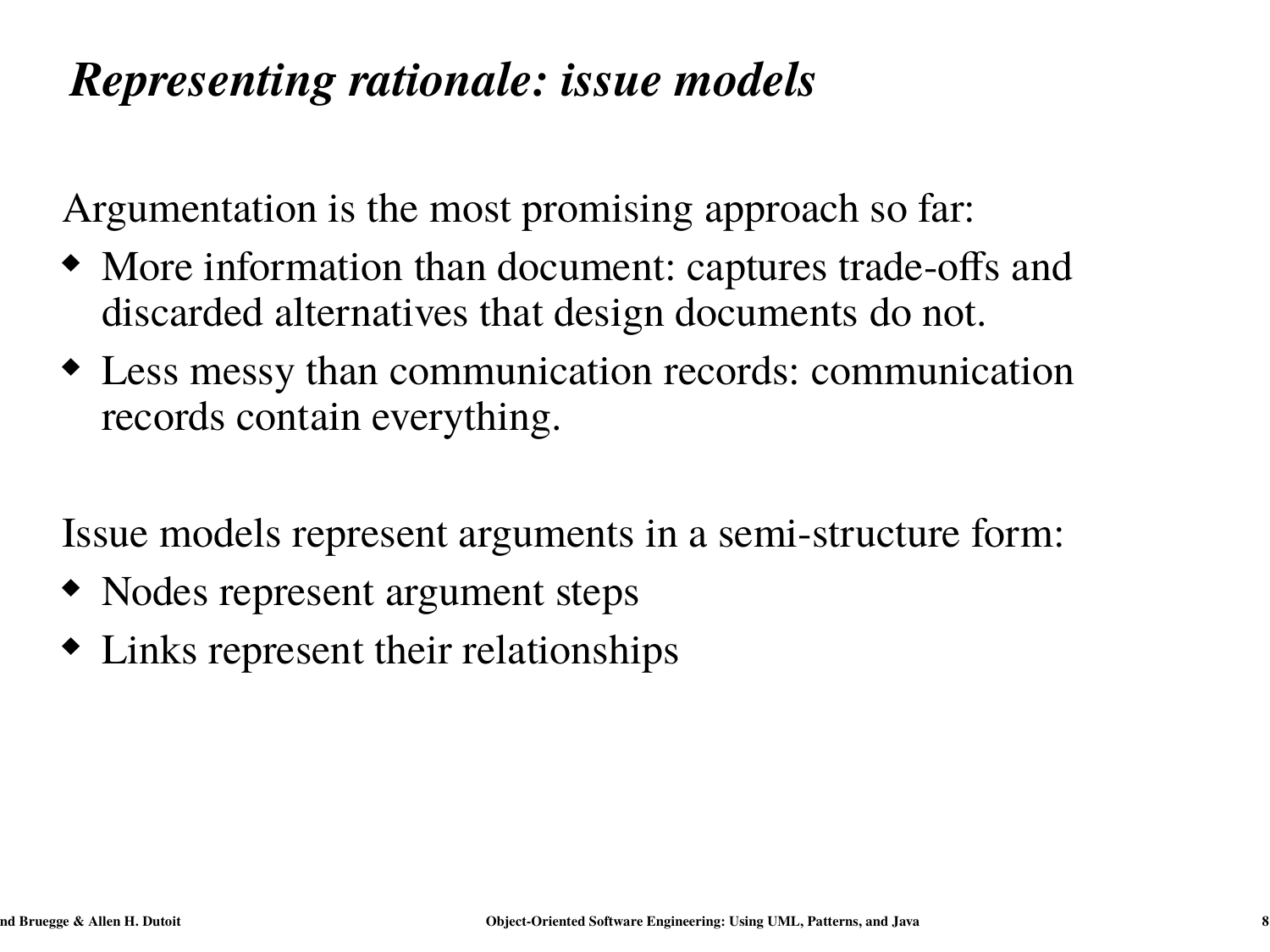

# Representing rationale: issue models
Argumentation is the most promising approach so far:
More information than document: captures trade-offs and discarded alternatives that design documents do not.
Less messy than communication records: communication records contain everything.

Issue models represent arguments in a semi-structure form:
Nodes represent argument steps
Links represent their relationships